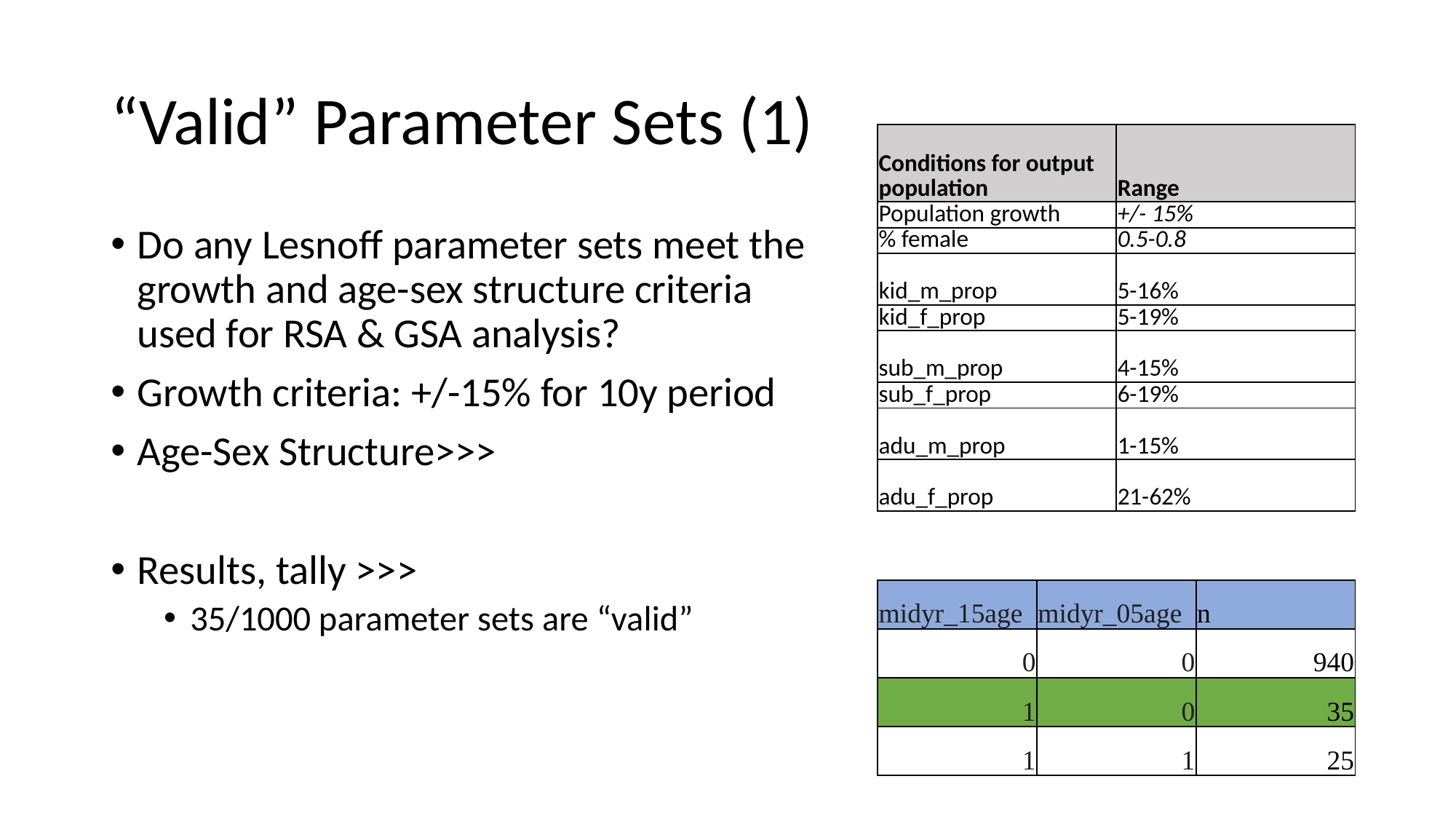

# “Valid” Parameter Sets (1)
| Conditions for output population | Range |
| --- | --- |
| Population growth | +/- 15% |
| % female | 0.5-0.8 |
| kid\_m\_prop | 5-16% |
| kid\_f\_prop | 5-19% |
| sub\_m\_prop | 4-15% |
| sub\_f\_prop | 6-19% |
| adu\_m\_prop | 1-15% |
| adu\_f\_prop | 21-62% |
Do any Lesnoff parameter sets meet the growth and age-sex structure criteria used for RSA & GSA analysis?
Growth criteria: +/-15% for 10y period
Age-Sex Structure>>>

Results, tally >>>
35/1000 parameter sets are “valid”
| midyr\_15age | midyr\_05age | n |
| --- | --- | --- |
| 0 | 0 | 940 |
| 1 | 0 | 35 |
| 1 | 1 | 25 |